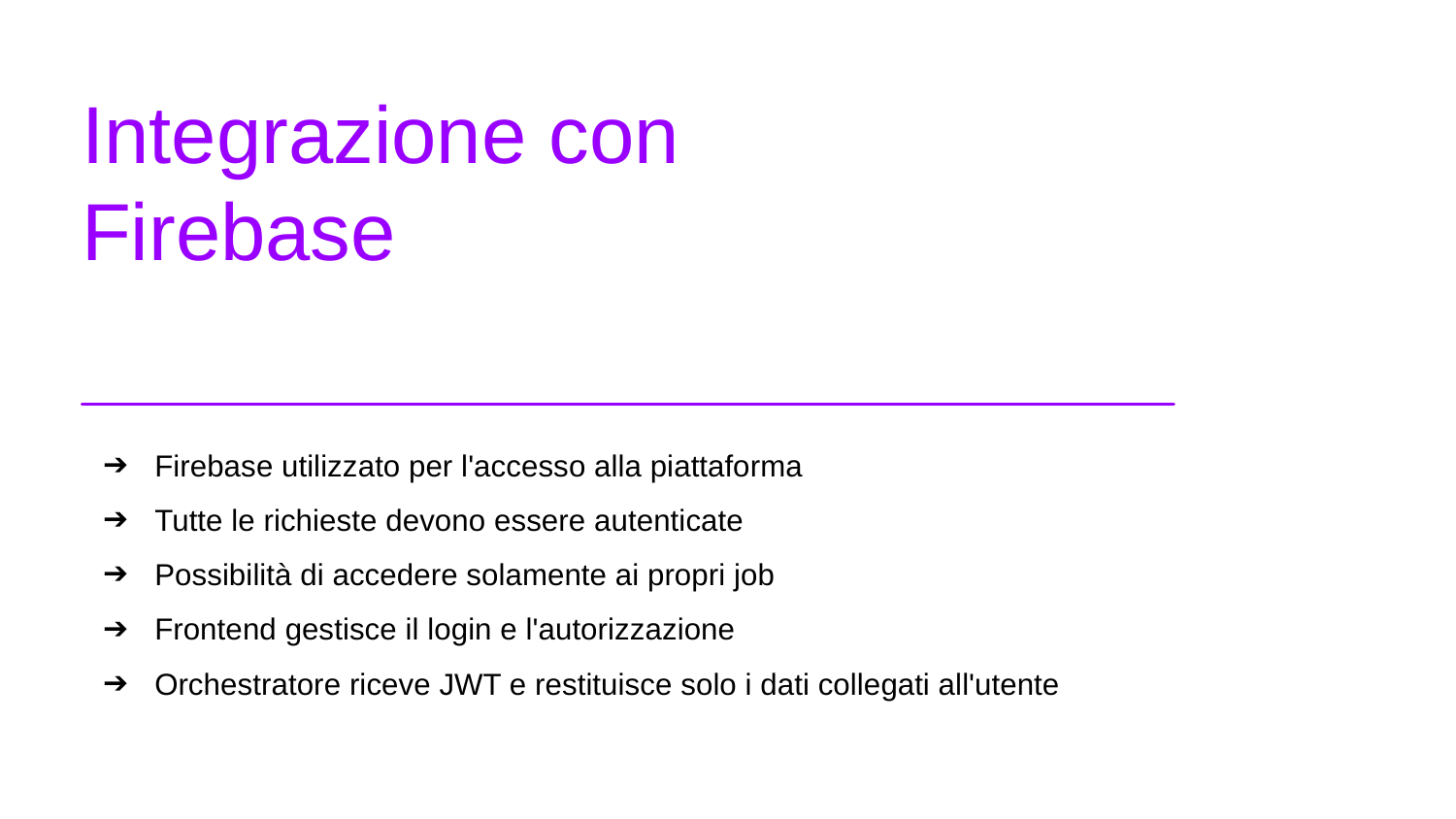

# Integrazione con
Firebase
Firebase utilizzato per l'accesso alla piattaforma
Tutte le richieste devono essere autenticate
Possibilità di accedere solamente ai propri job
Frontend gestisce il login e l'autorizzazione
Orchestratore riceve JWT e restituisce solo i dati collegati all'utente